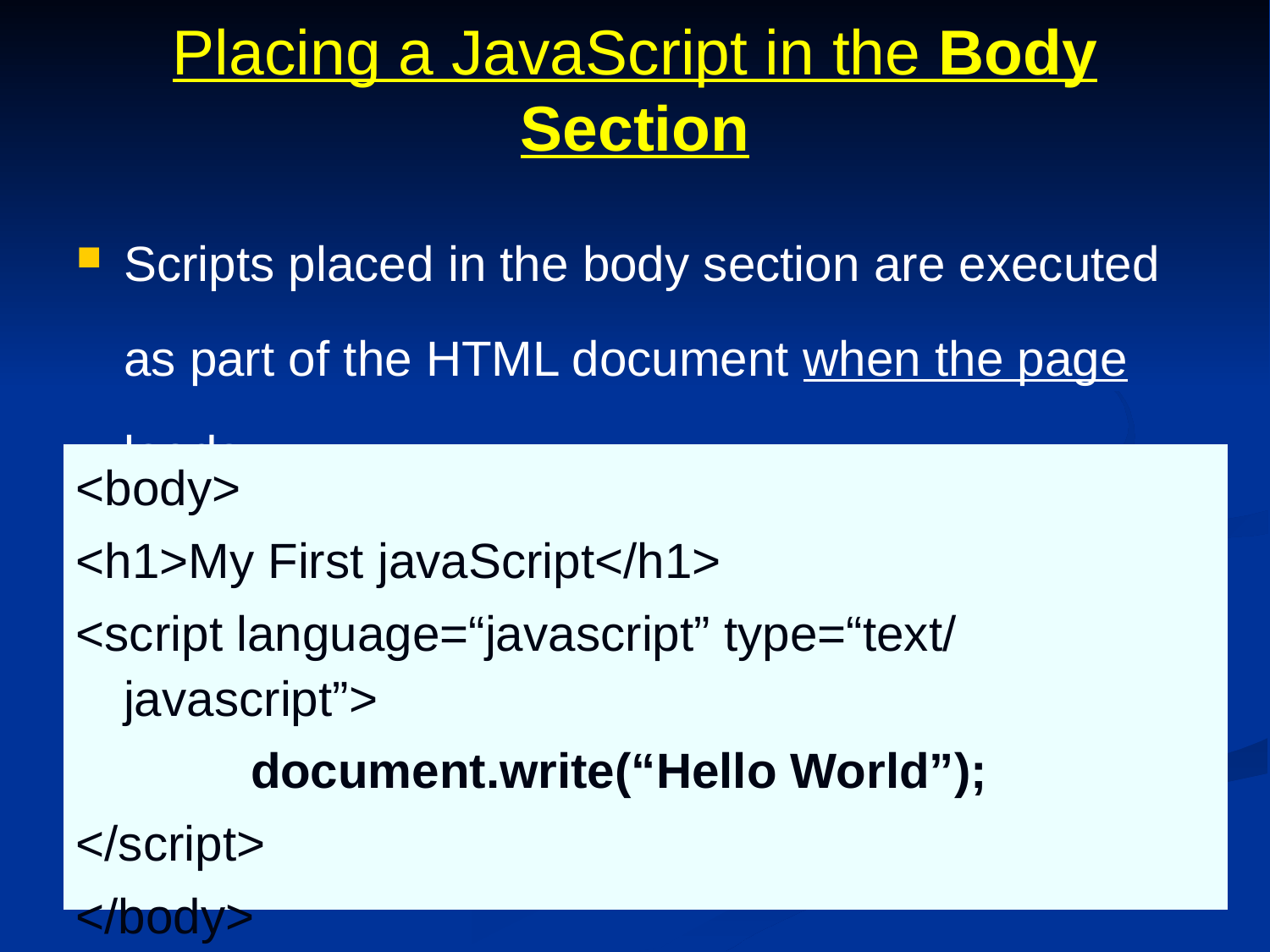

# Placing a JavaScript in the Body Section
Scripts placed in the body section are executed as part of the HTML document when the page loads.
<body>
<h1>My First javaScript</h1>
<script language=“javascript” type=“text/ javascript”>
		document.write(“Hello World”);
</script>
</body>